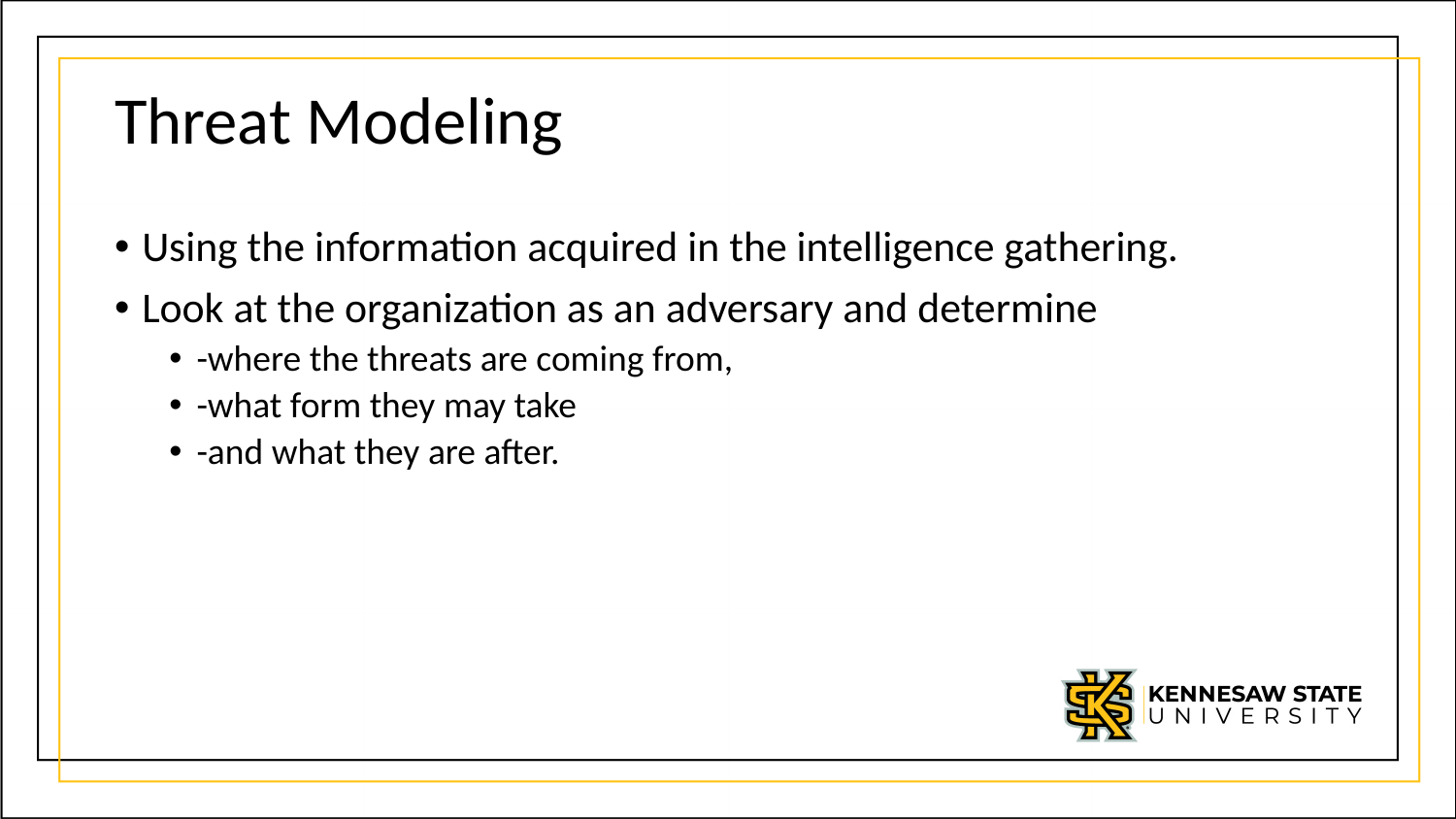

# Threat Modeling
Using the information acquired in the intelligence gathering.
Look at the organization as an adversary and determine
-where the threats are coming from,
-what form they may take
-and what they are after.